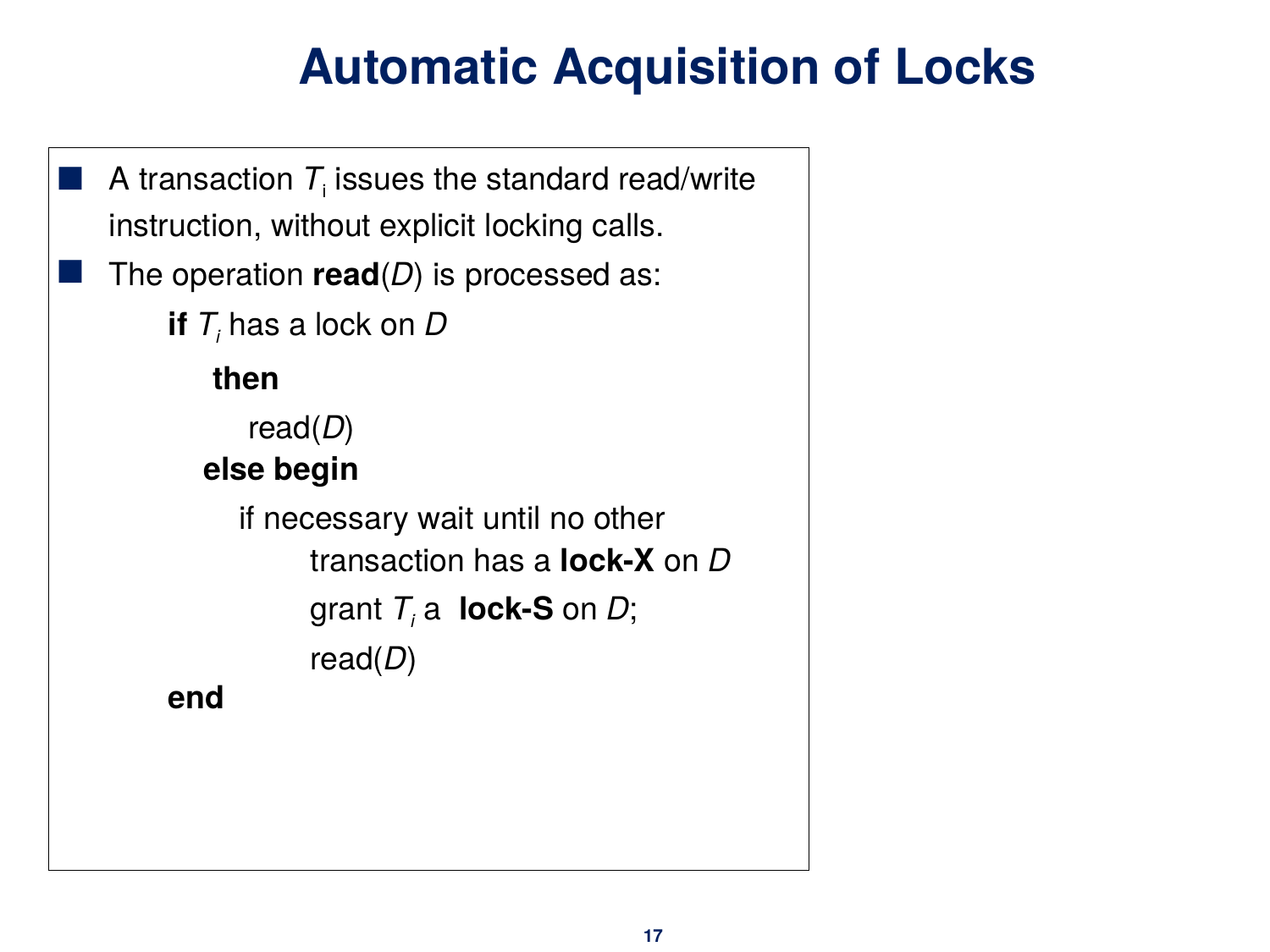

# Automatic Acquisition of Locks
A transaction Ti issues the standard read/write instruction, without explicit locking calls.
The operation read(D) is processed as:
            if Ti has a lock on D
                 then
                     read(D)
                else begin
                    if necessary wait until no other
                            transaction has a lock-X on D
                            grant Ti a  lock-S on D;
                            read(D)
            end